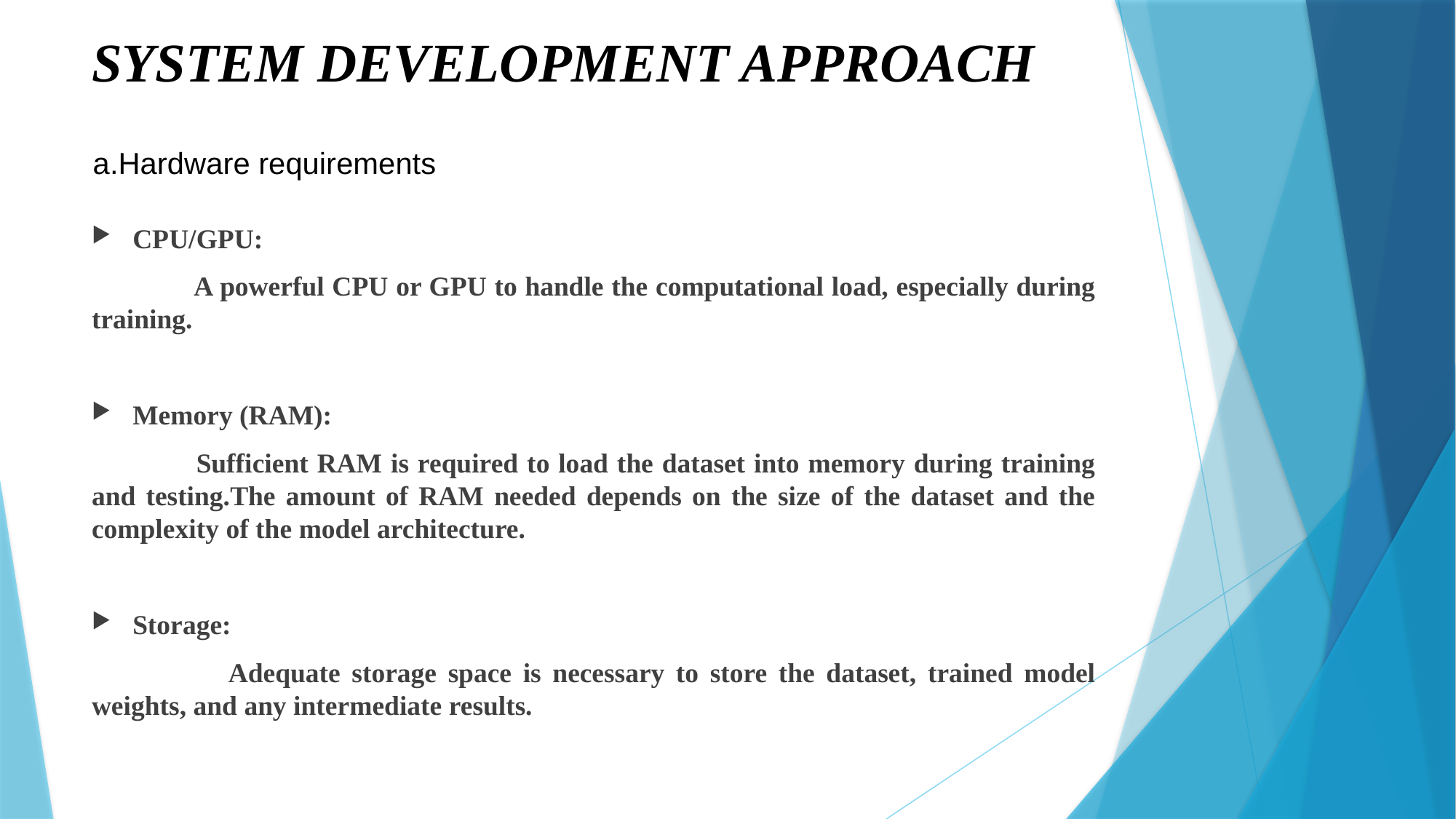

# SYSTEM DEVELOPMENT APPROACH
a.Hardware requirements
CPU/GPU:
             A powerful CPU or GPU to handle the computational load, especially during training.

Memory (RAM):
            Sufficient RAM is required to load the dataset into memory during training and testing.The amount of RAM needed depends on the size of the dataset and the complexity of the model architecture.

Storage:
            Adequate storage space is necessary to store the dataset, trained model weights, and any intermediate results.